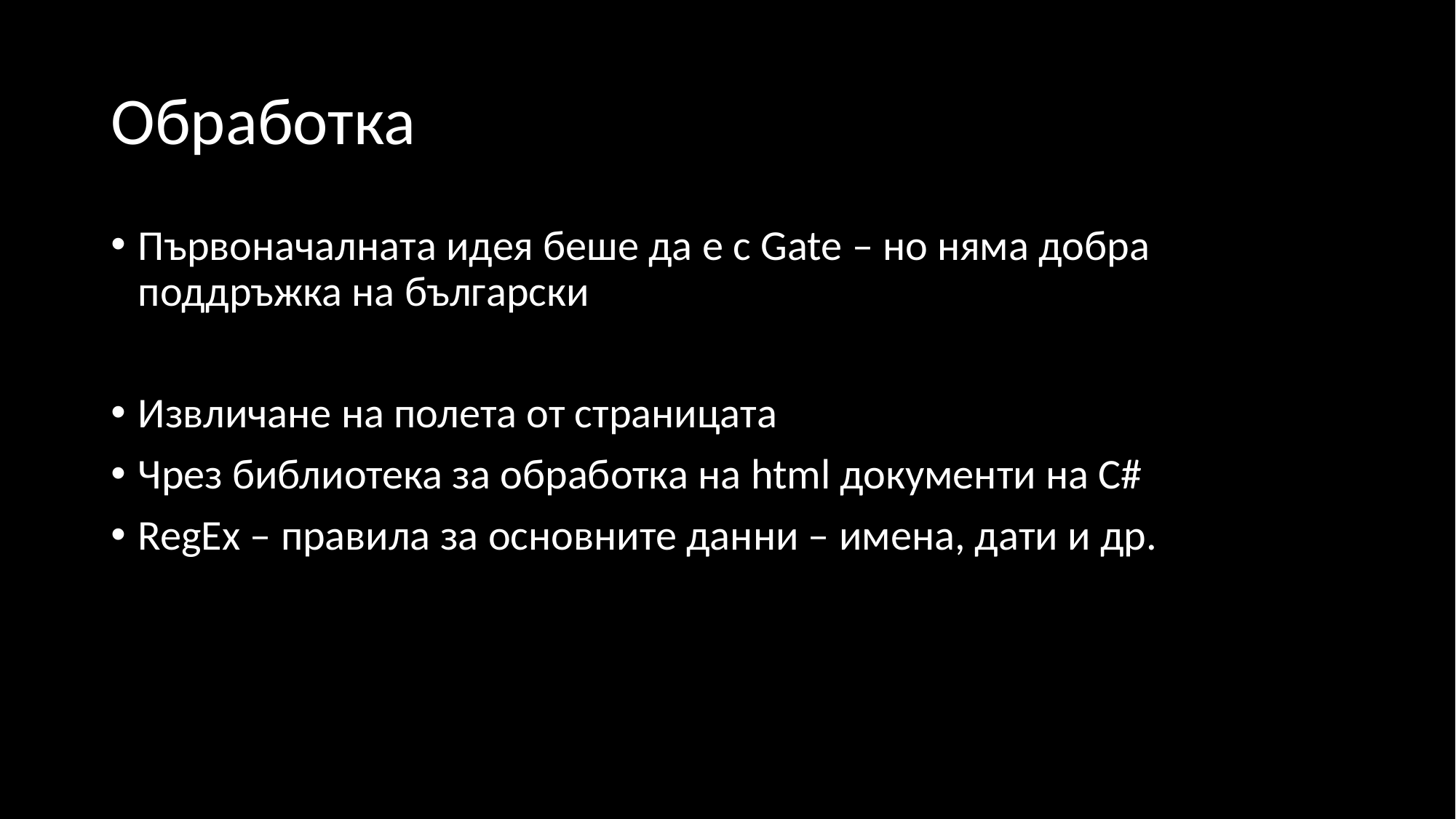

# Обработка
Първоначалната идея беше да е с Gate – но няма добра поддръжка на български

Извличане на полета от страницата
Чрез библиотека за обработка на html документи на C#
RegEx – правила за основните данни – имена, дати и др.